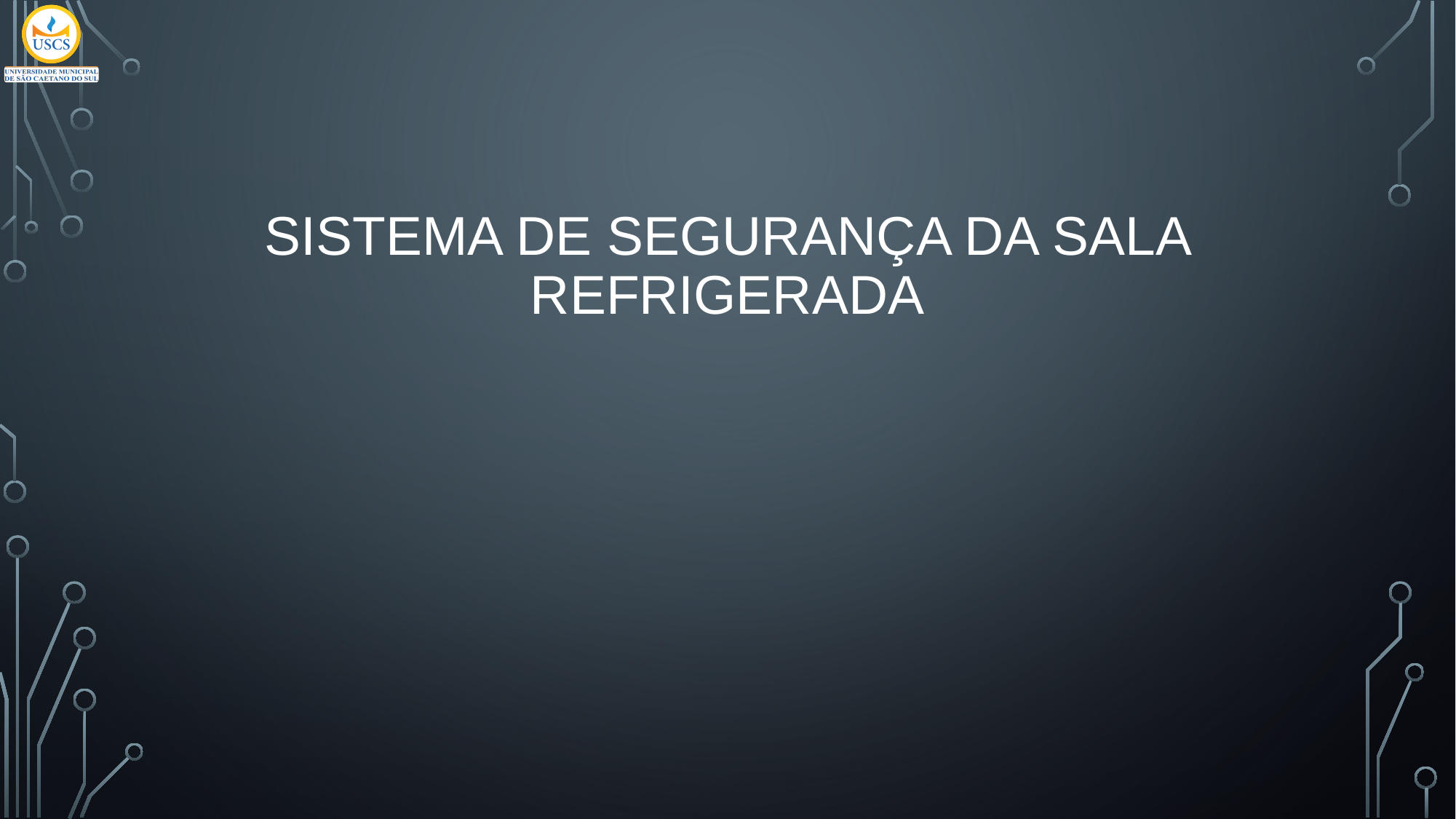

# SISTEMA DE SEGURANÇA DA SALA REFRIGERADA